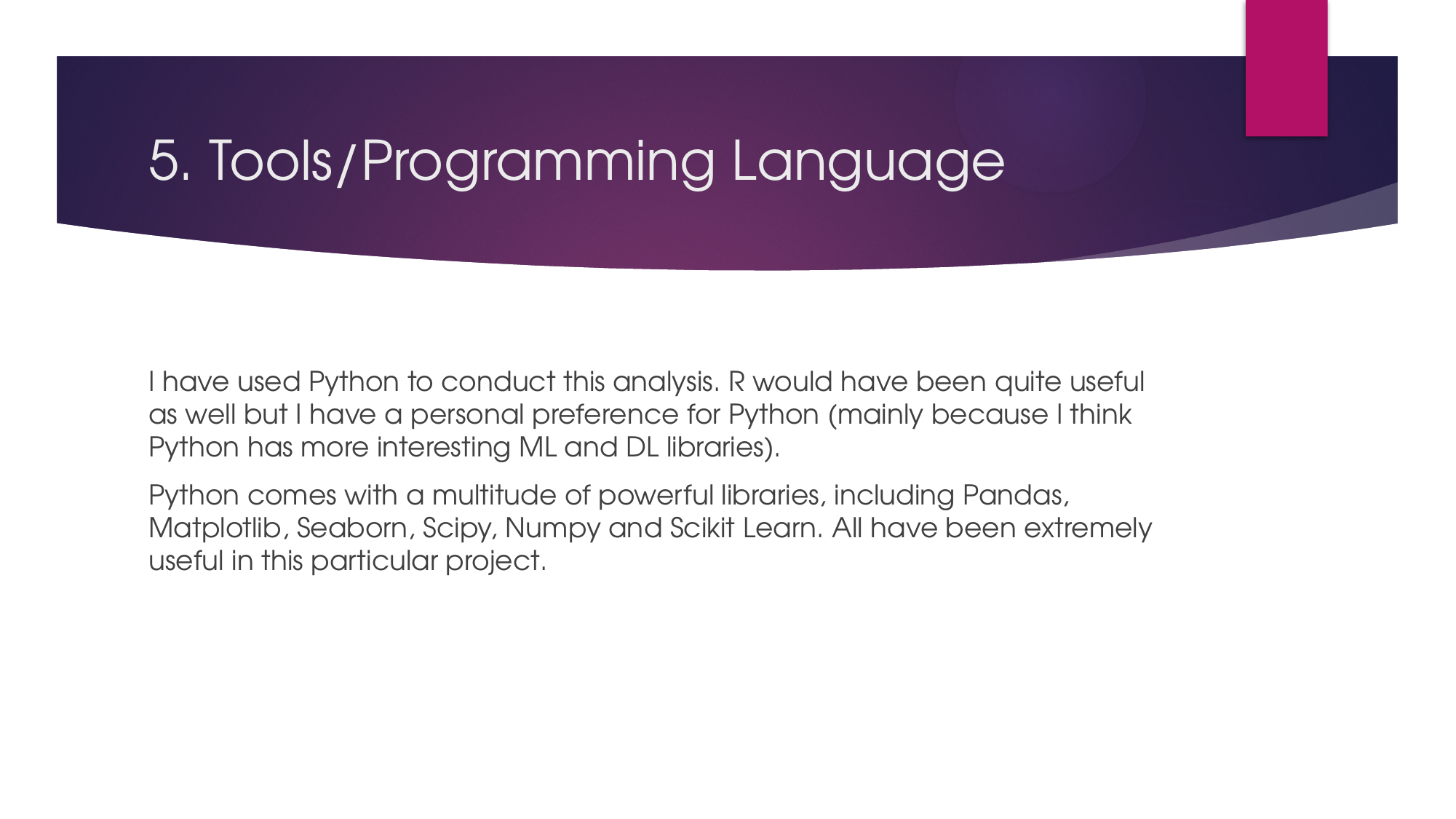

# 5. Tools/Programming Language

I have used Python to conduct this analysis. R would have been quite useful as well but I have a personal preference for Python (mainly because I think Python has more interesting ML and DL libraries).
Python comes with a multitude of powerful libraries, including Pandas, Matplotlib, Seaborn, Scipy, Numpy and Scikit Learn. All have been extremely useful in this particular project.